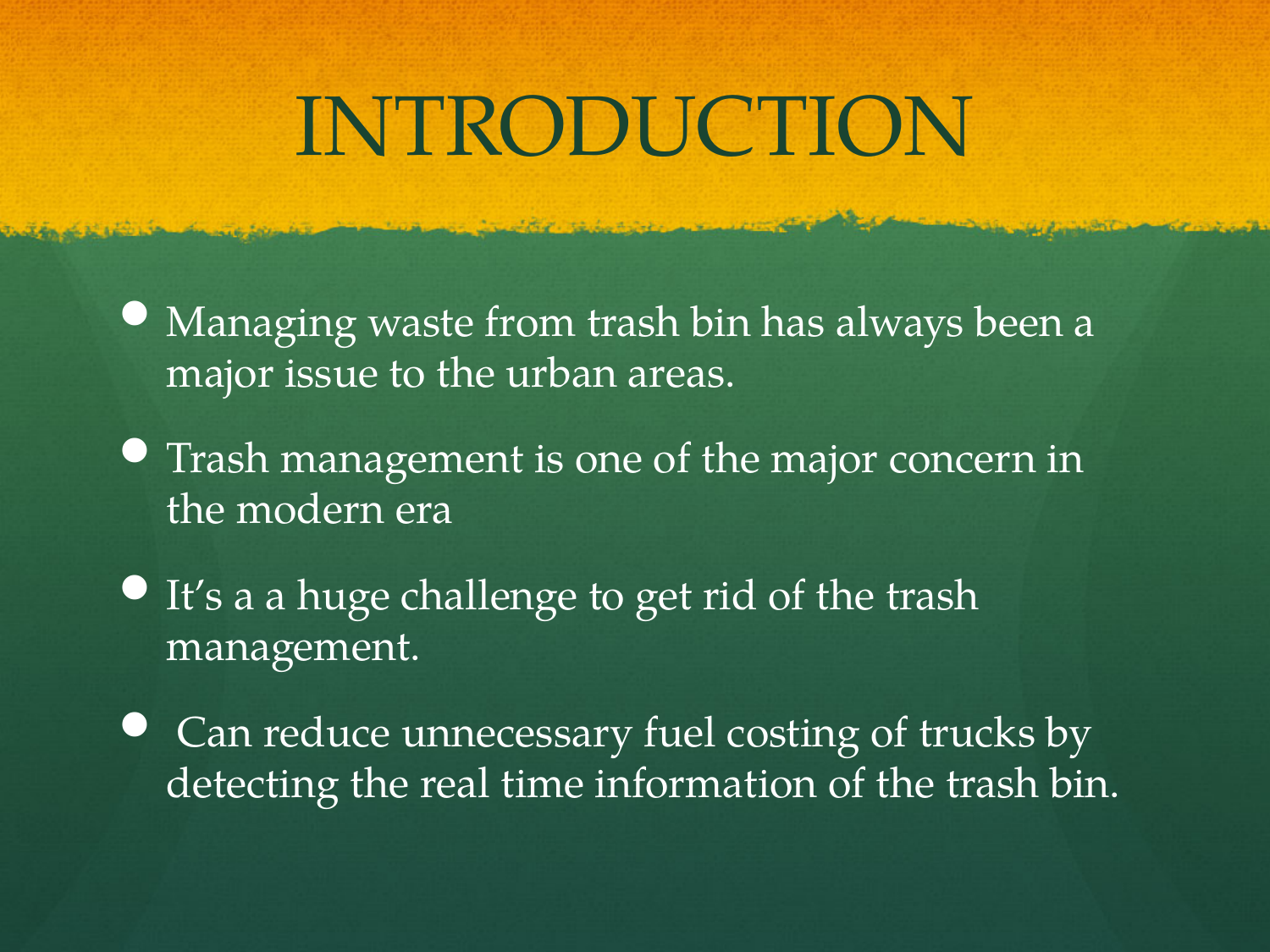

# INTRODUCTION
Managing waste from trash bin has always been a major issue to the urban areas.
Trash management is one of the major concern in the modern era
It’s a a huge challenge to get rid of the trash management.
 Can reduce unnecessary fuel costing of trucks by detecting the real time information of the trash bin.